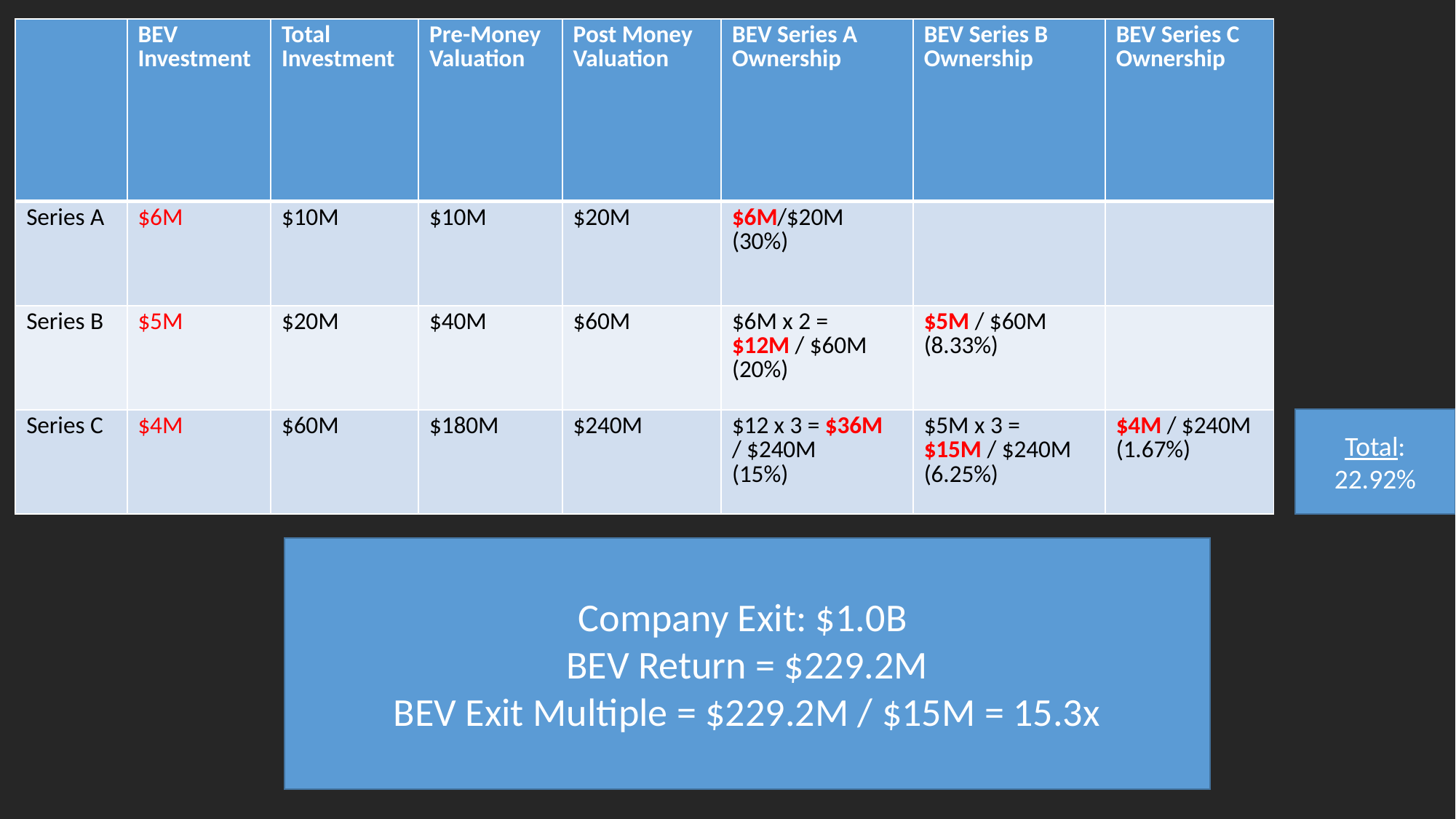

|  | BEV Investment | Total Investment | Pre-Money Valuation | Post Money Valuation | BEV Series A Ownership | BEV Series B Ownership | BEV Series C Ownership |
| --- | --- | --- | --- | --- | --- | --- | --- |
| Series A | $6M | $10M | $10M | $20M | $6M/$20M (30%) |  |  |
| Series B | $5M | $20M | $40M | $60M | $6M x 2 = $12M / $60M (20%) | $5M / $60M (8.33%) |  |
| Series C | $4M | $60M | $180M | $240M | $12 x 3 = $36M / $240M (15%) | $5M x 3 = $15M / $240M (6.25%) | $4M / $240M (1.67%) |
Total:
22.92%
Company Exit: $1.0B
BEV Return = $229.2M
BEV Exit Multiple = $229.2M / $15M = 15.3x